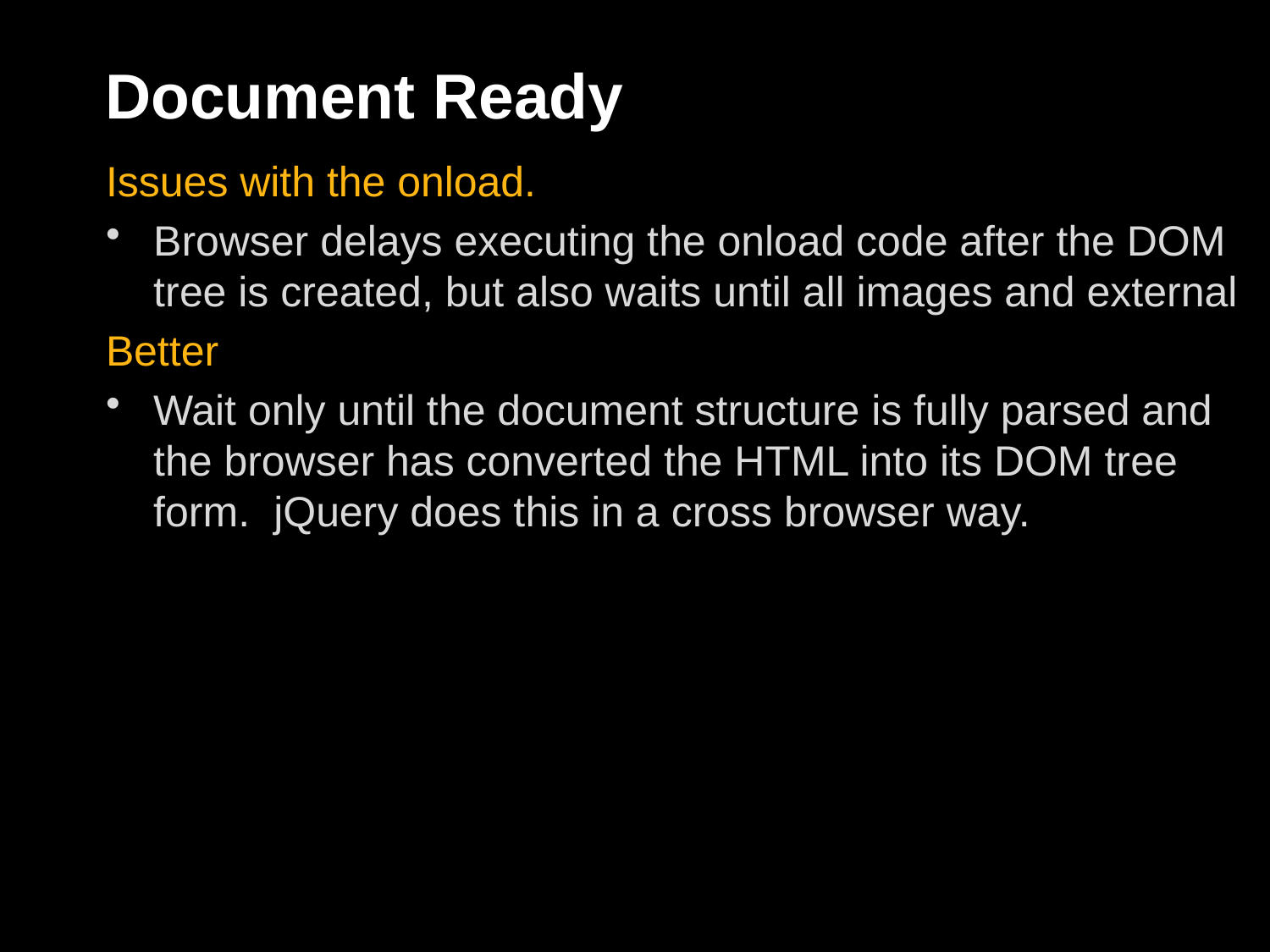

# Document Ready
Issues with the onload.
Browser delays executing the onload code after the DOM tree is created, but also waits until all images and external
Better
Wait only until the document structure is fully parsed and the browser has converted the HTML into its DOM tree form.  jQuery does this in a cross browser way.